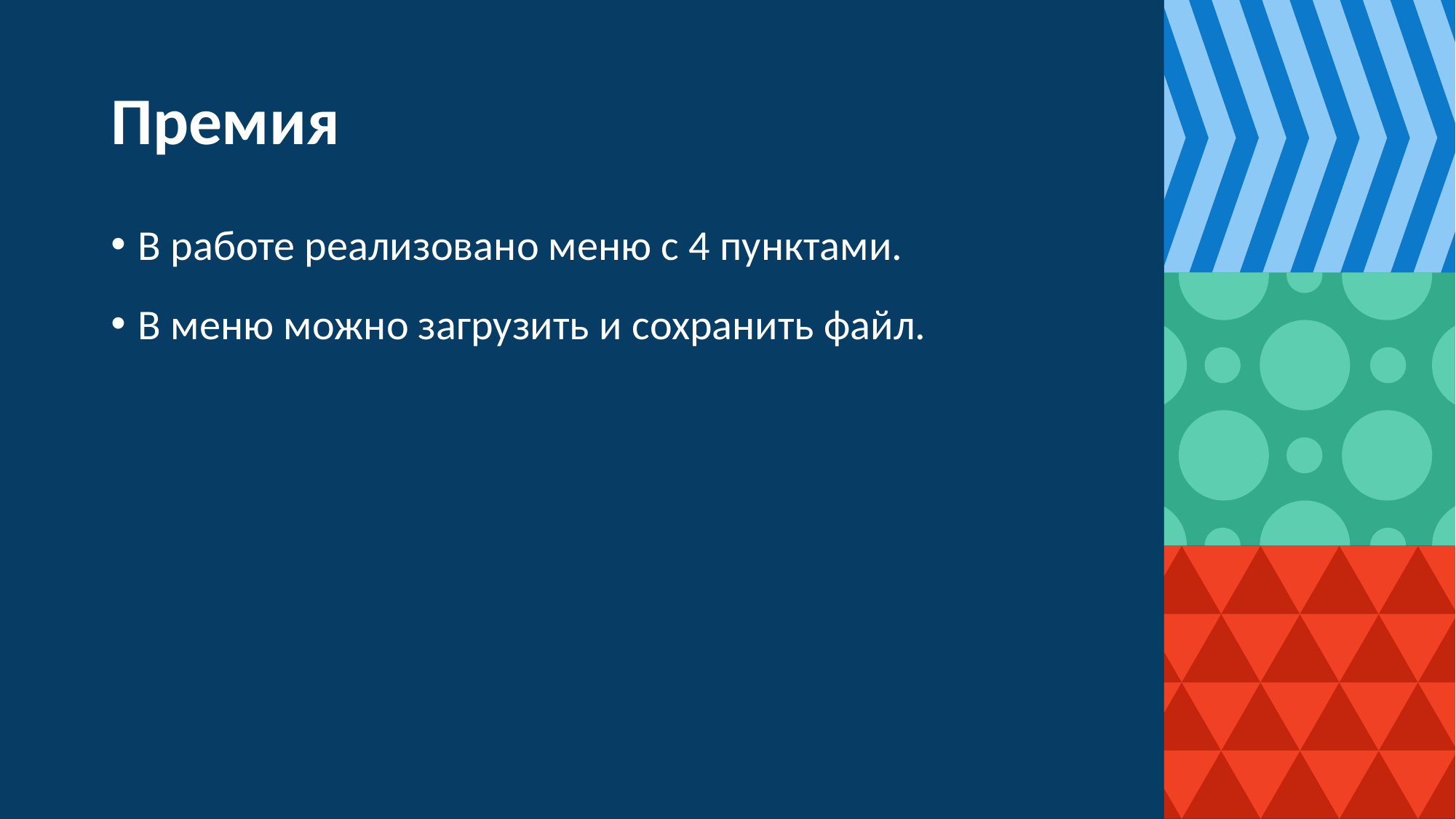

# Премия
В работе реализовано меню с 4 пунктами.
В меню можно загрузить и сохранить файл.